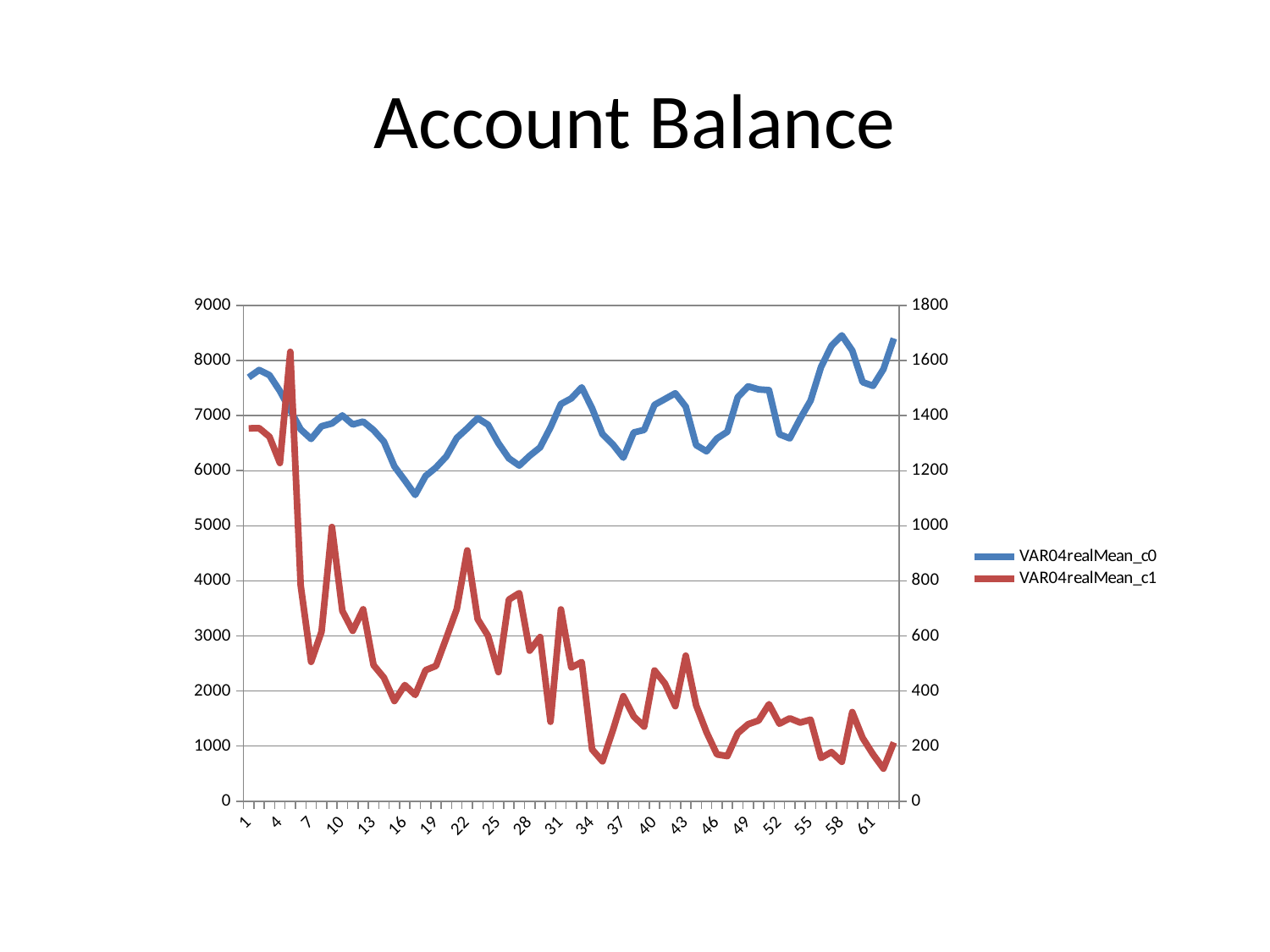

# Account Balance

### Chart

| Category | VAR04realMean_c0 | VAR04realMean_c1 |
|---|---|---|